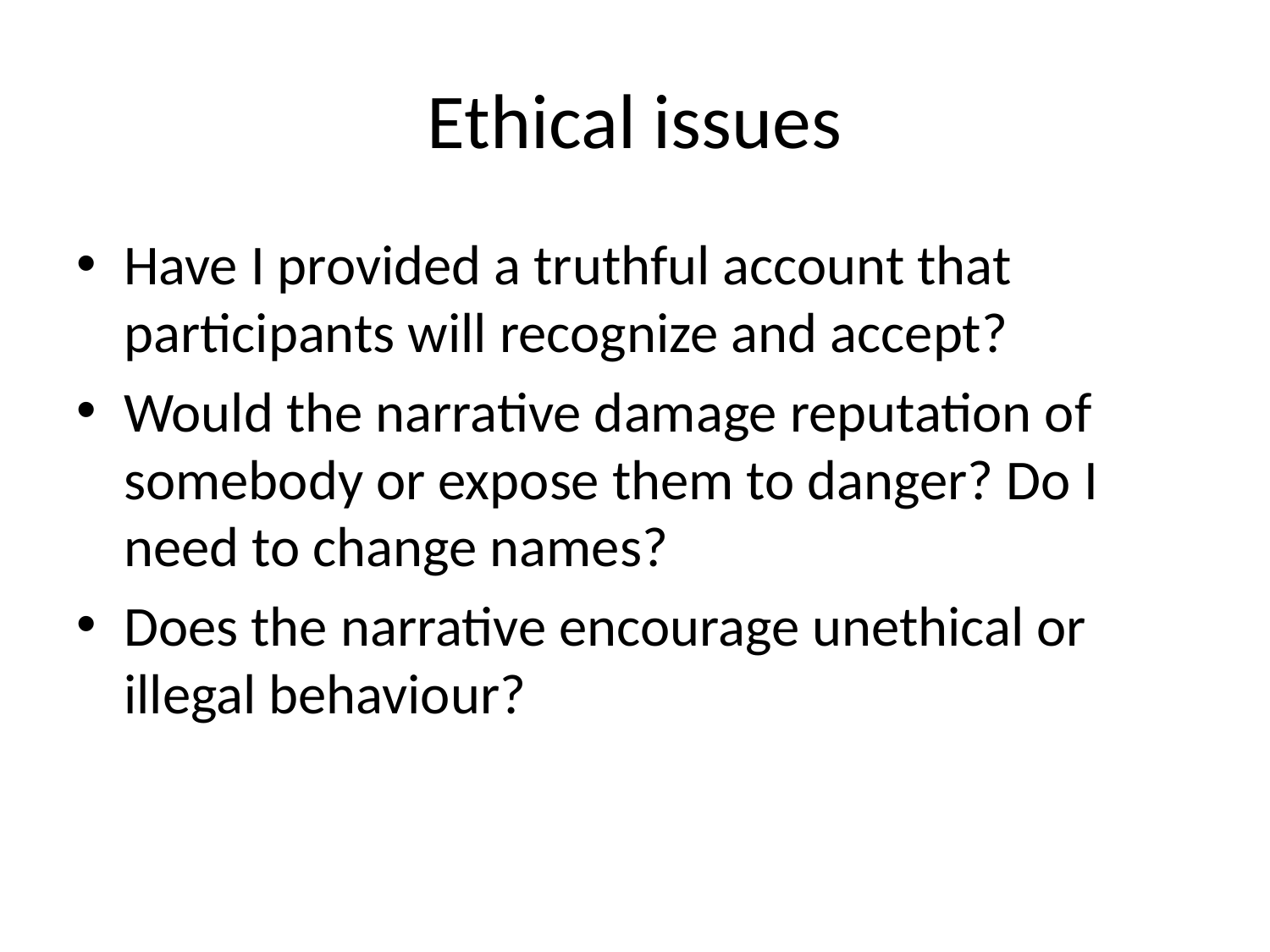

# Ethical issues
Have I provided a truthful account that participants will recognize and accept?
Would the narrative damage reputation of somebody or expose them to danger? Do I need to change names?
Does the narrative encourage unethical or illegal behaviour?